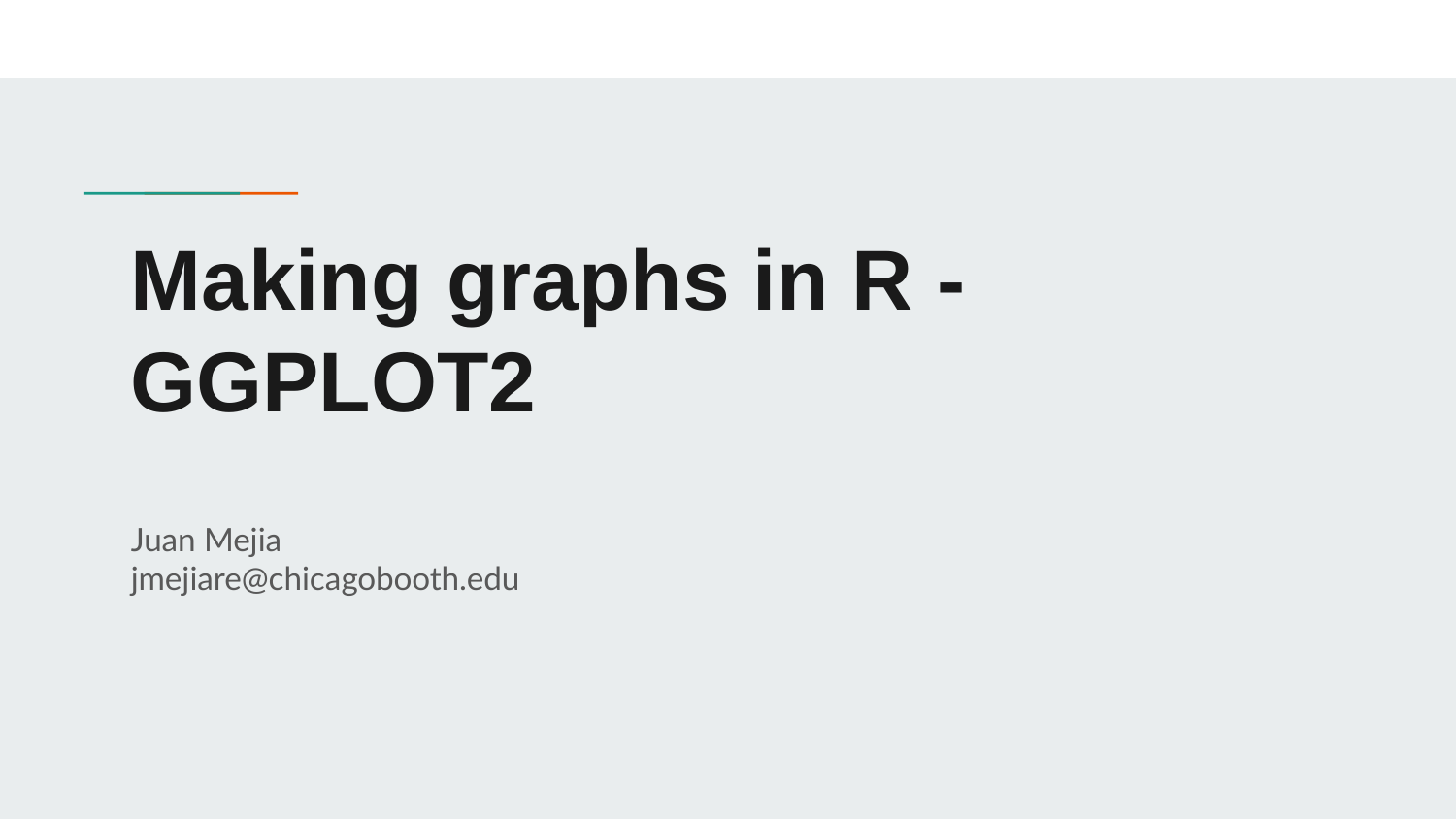

# Making graphs in R - GGPLOT2
Juan Mejia
jmejiare@chicagobooth.edu